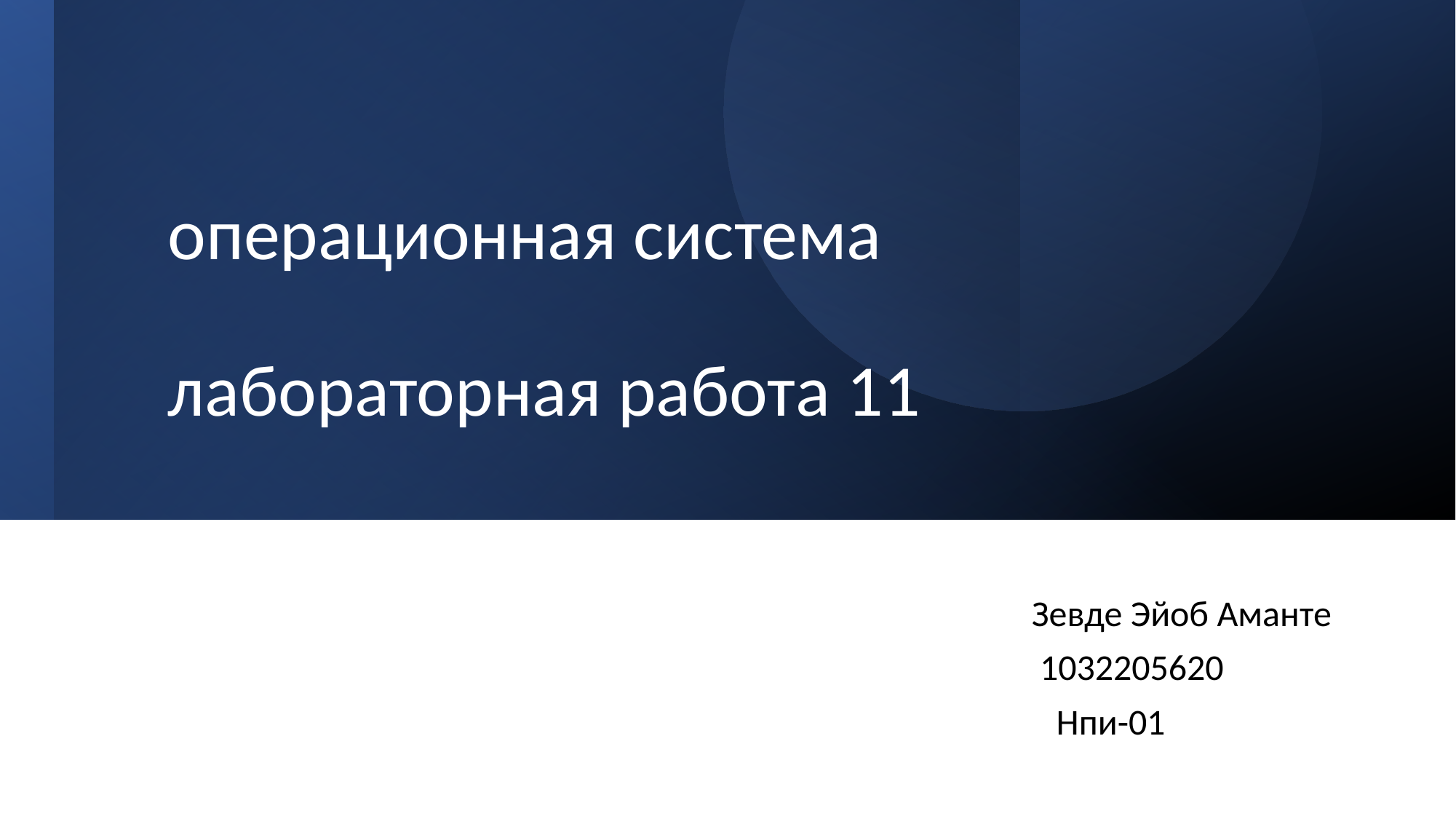

# операционная система лабораторная работа 11
                                                                                                         Зевде Эйоб Аманте
                                                                                                          1032205620
                                                                                                            Нпи-01